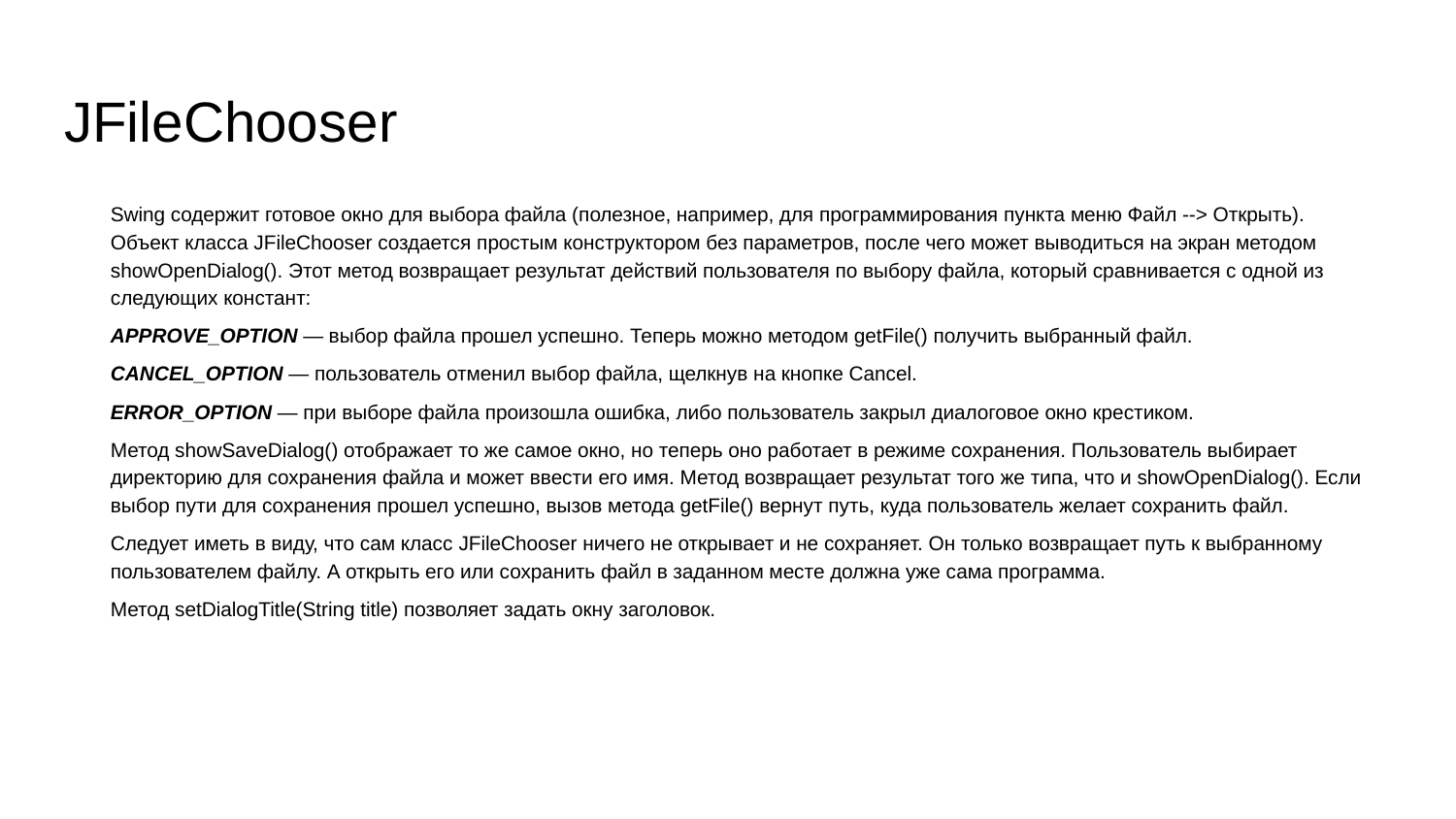

# JFileChooser
Swing содержит готовое окно для выбора файла (полезное, например, для программирования пункта меню Файл --> Открыть). Объект класса JFileChooser создается простым конструктором без параметров, после чего может выводиться на экран методом showOpenDialog(). Этот метод возвращает результат действий пользователя по выбору файла, который сравнивается с одной из следующих констант:
APPROVE_OPTION — выбор файла прошел успешно. Теперь можно методом getFile() получить выбранный файл.
CANCEL_OPTION — пользователь отменил выбор файла, щелкнув на кнопке Cancel.
ERROR_OPTION — при выборе файла произошла ошибка, либо пользователь закрыл диалоговое окно крестиком.
Метод showSaveDialog() отображает то же самое окно, но теперь оно работает в режиме сохранения. Пользователь выбирает директорию для сохранения файла и может ввести его имя. Метод возвращает результат того же типа, что и showOpenDialog(). Если выбор пути для сохранения прошел успешно, вызов метода getFile() вернут путь, куда пользователь желает сохранить файл.
Следует иметь в виду, что сам класс JFileChooser ничего не открывает и не сохраняет. Он только возвращает путь к выбранному пользователем файлу. А открыть его или сохранить файл в заданном месте должна уже сама программа.
Метод setDialogTitle(String title) позволяет задать окну заголовок.